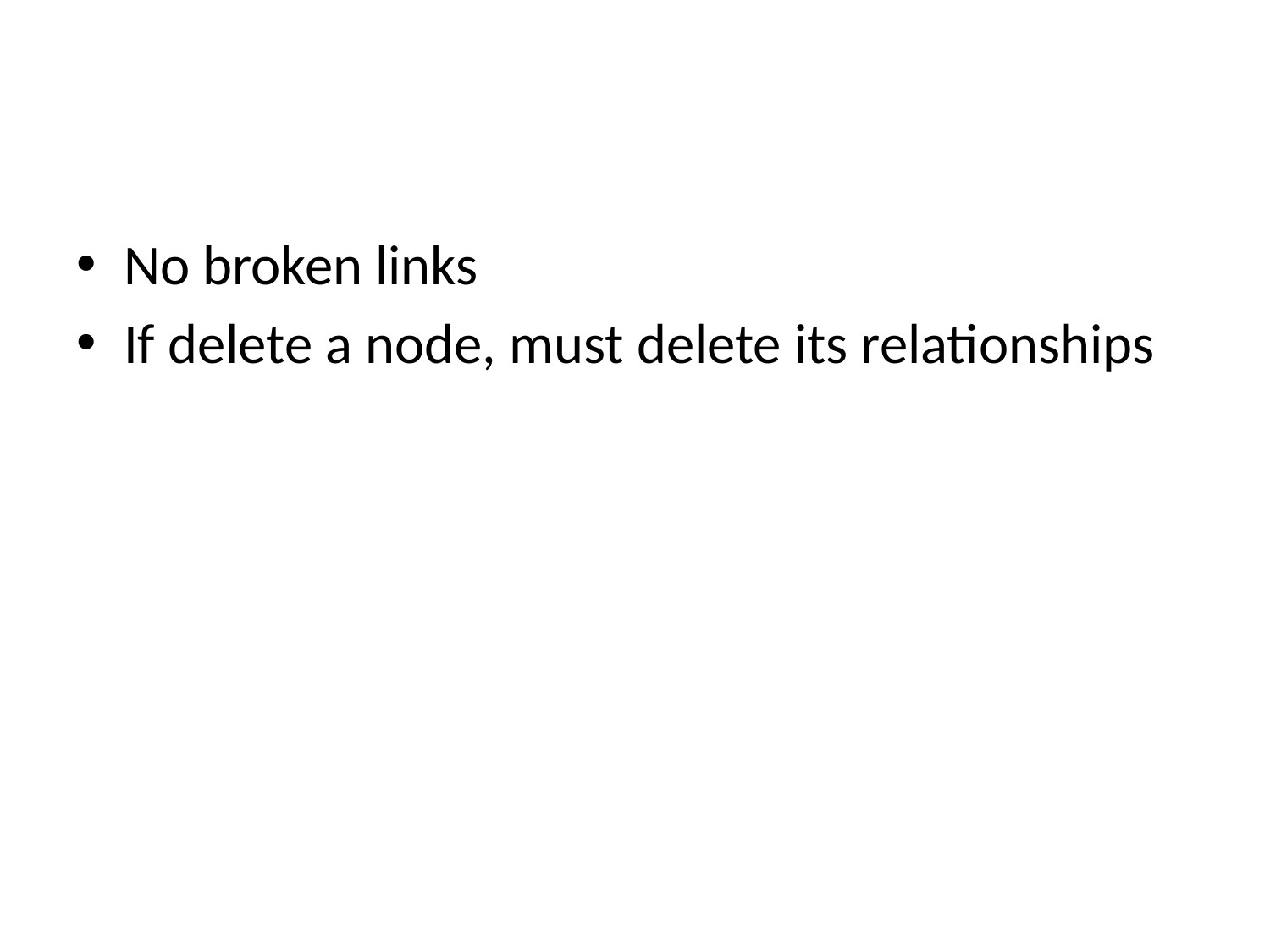

#
No broken links
If delete a node, must delete its relationships